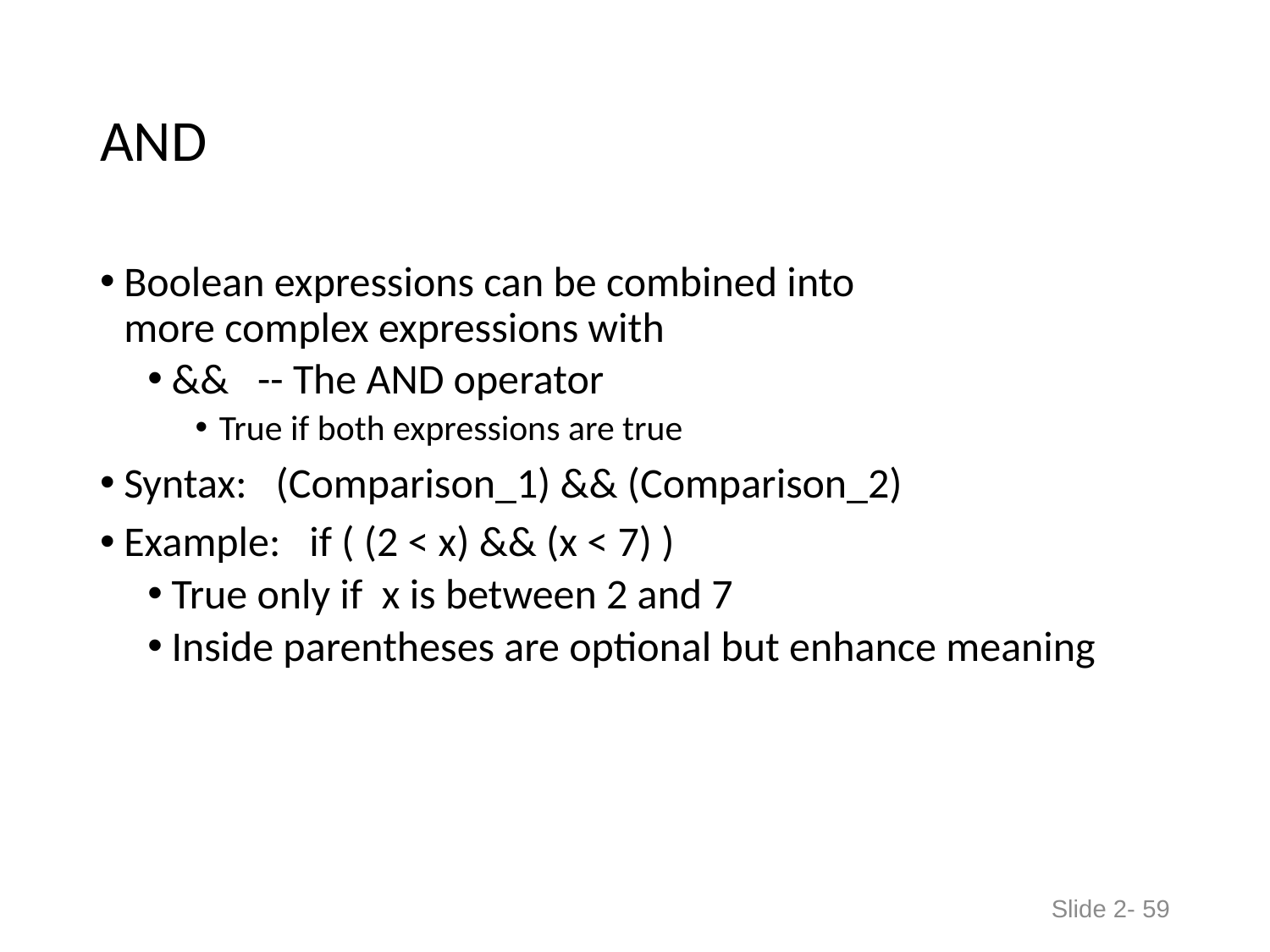

# AND
Boolean expressions can be combined into
more complex expressions with
&&   -- The AND operator
True if both expressions are true
Syntax:   (Comparison_1) && (Comparison_2)
Example:   if ( (2 < x) && (x < 7) )
True only if  x is between 2 and 7
Inside parentheses are optional but enhance meaning
Slide 2- 59